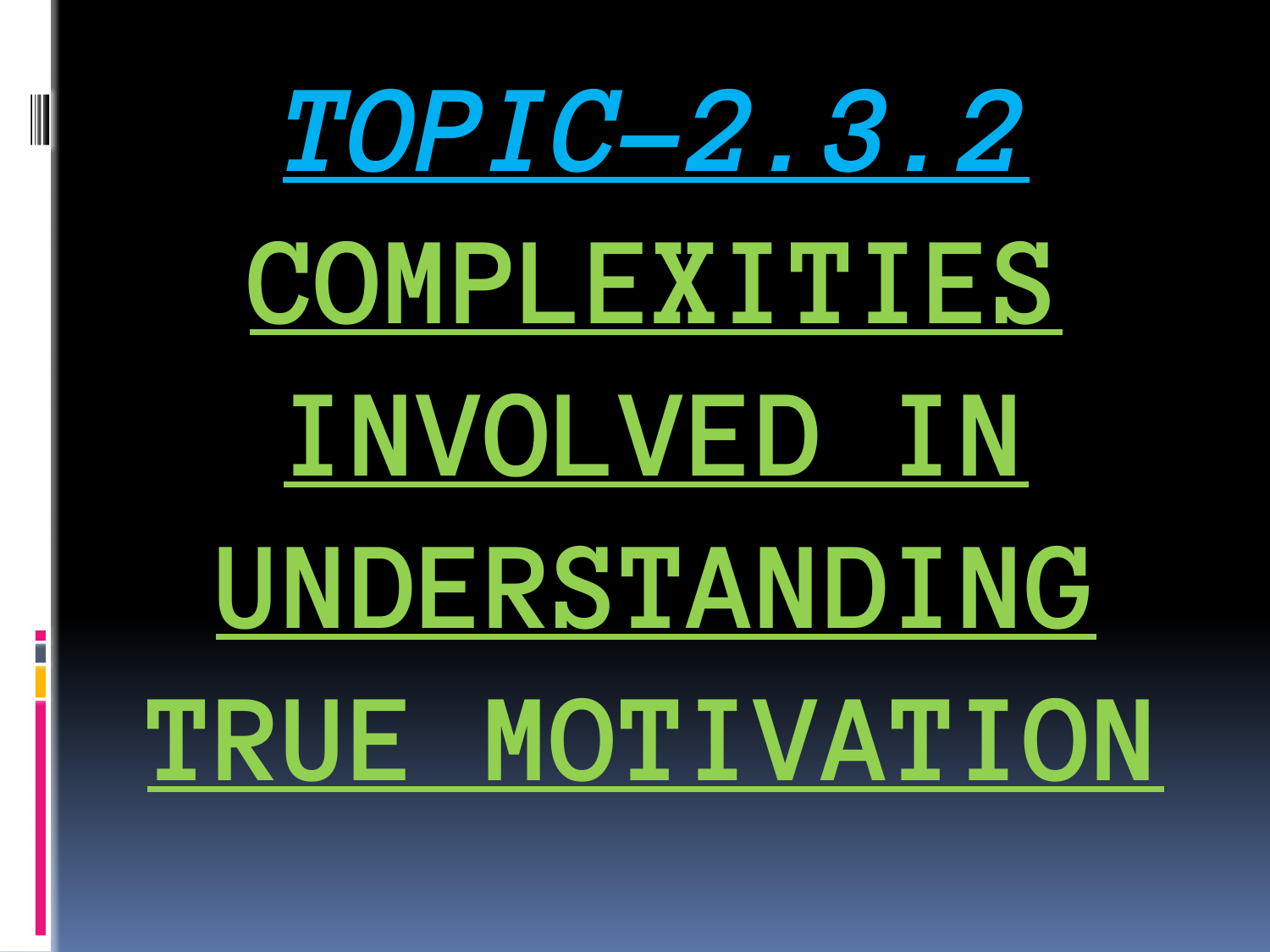

# TOPIC-2.3.2 COMPLEXITIES INVOLVED IN UNDERSTANDING TRUE MOTIVATION